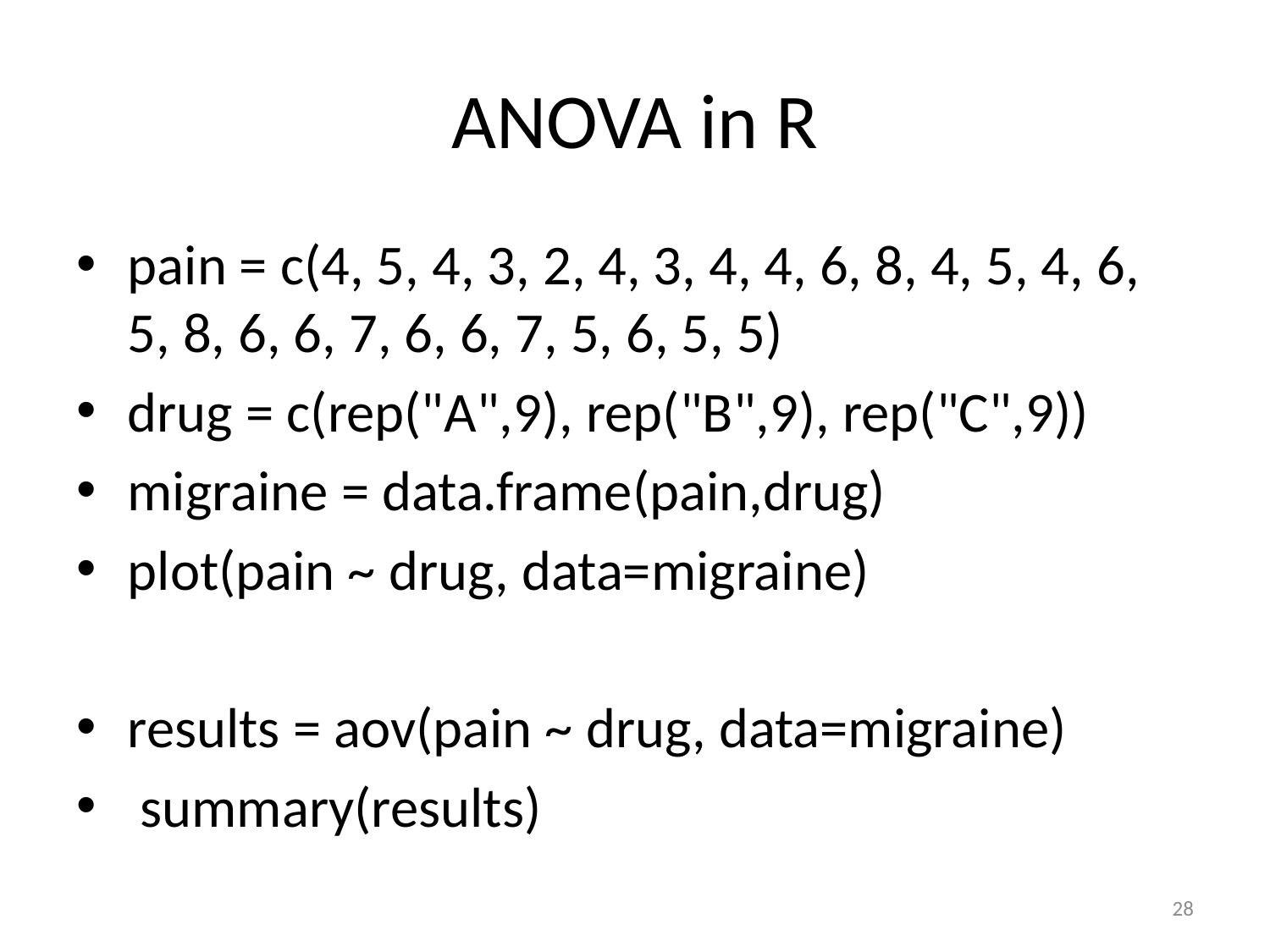

# ANOVA in R
pain = c(4, 5, 4, 3, 2, 4, 3, 4, 4, 6, 8, 4, 5, 4, 6, 5, 8, 6, 6, 7, 6, 6, 7, 5, 6, 5, 5)
drug = c(rep("A",9), rep("B",9), rep("C",9))
migraine = data.frame(pain,drug)
plot(pain ~ drug, data=migraine)

results = aov(pain ~ drug, data=migraine)
 summary(results)
28